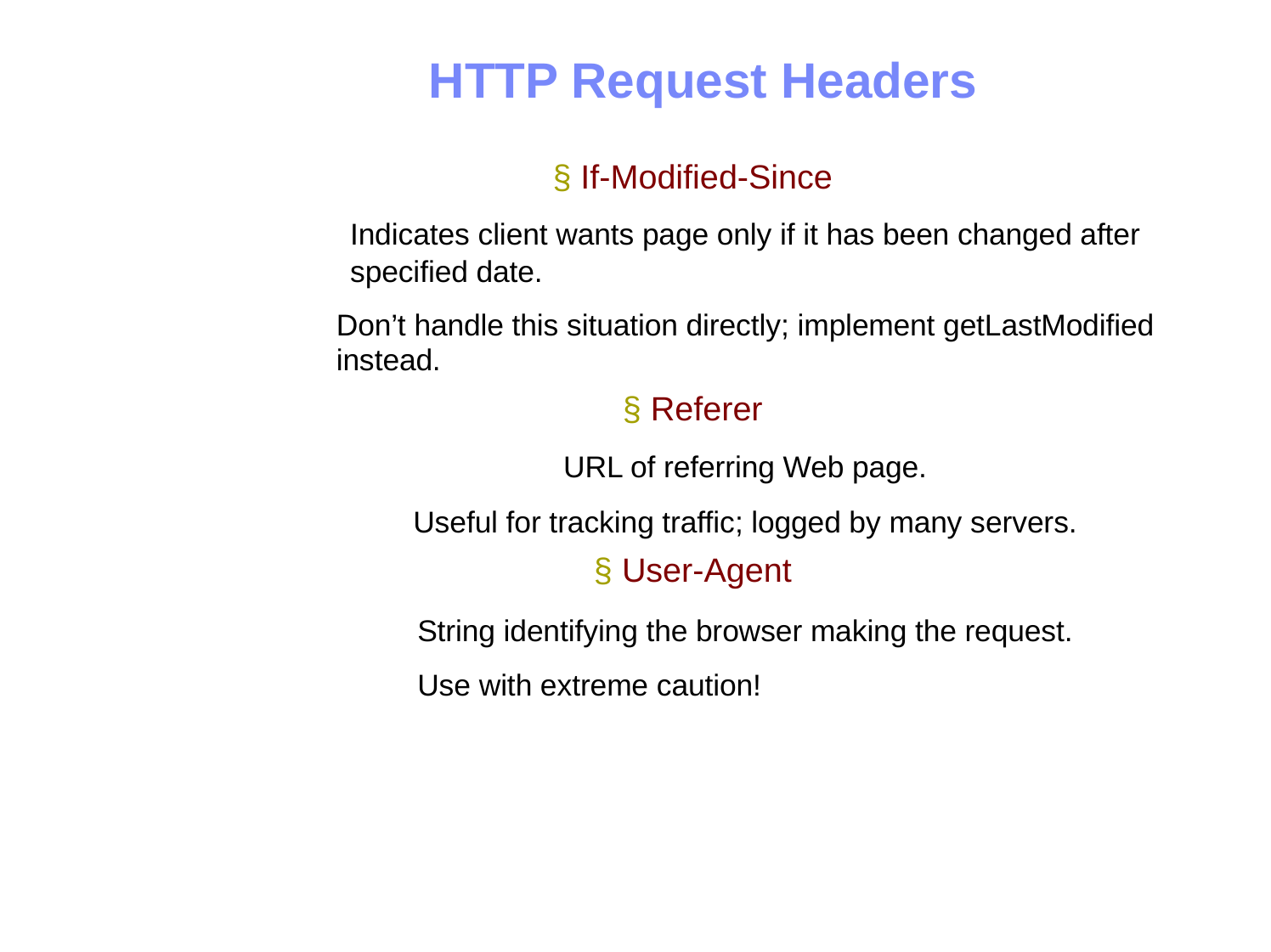

Antrix Consultancy Services

HTTP Request Headers

§ If-Modified-Since

Indicates client wants page only if it has been changed after
specified date.

Don’t handle this situation directly; implement getLastModified
instead.

§ Referer

URL of referring Web page.

Useful for tracking traffic; logged by many servers.

§ User-Agent

String identifying the browser making the request.
Use with extreme caution!

Madhusudhanan.P.K.